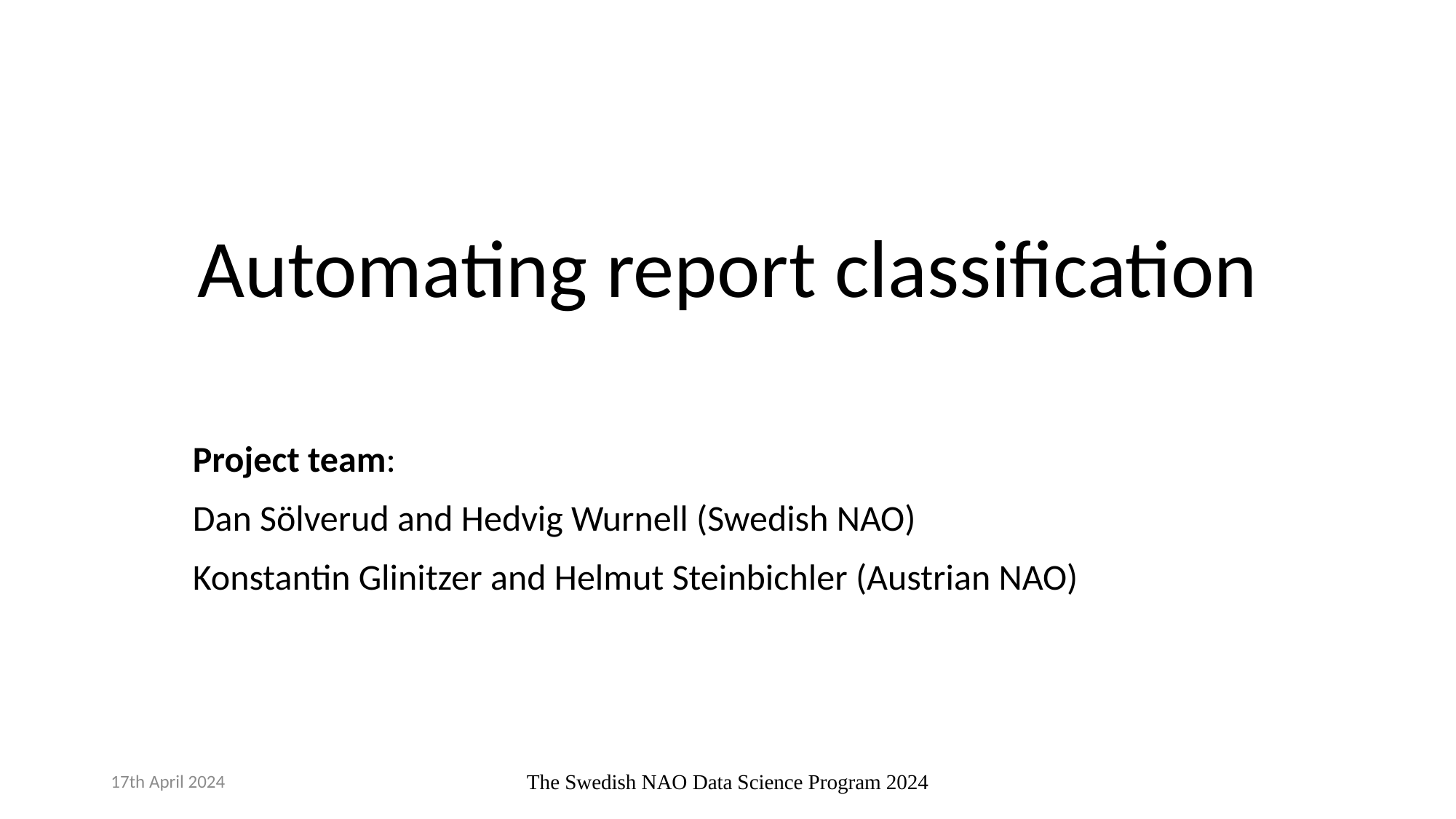

# Automating report classification
Project team:
Dan Sölverud and Hedvig Wurnell (Swedish NAO)
Konstantin Glinitzer and Helmut Steinbichler (Austrian NAO)

17th April 2024
The Swedish NAO Data Science Program 2024